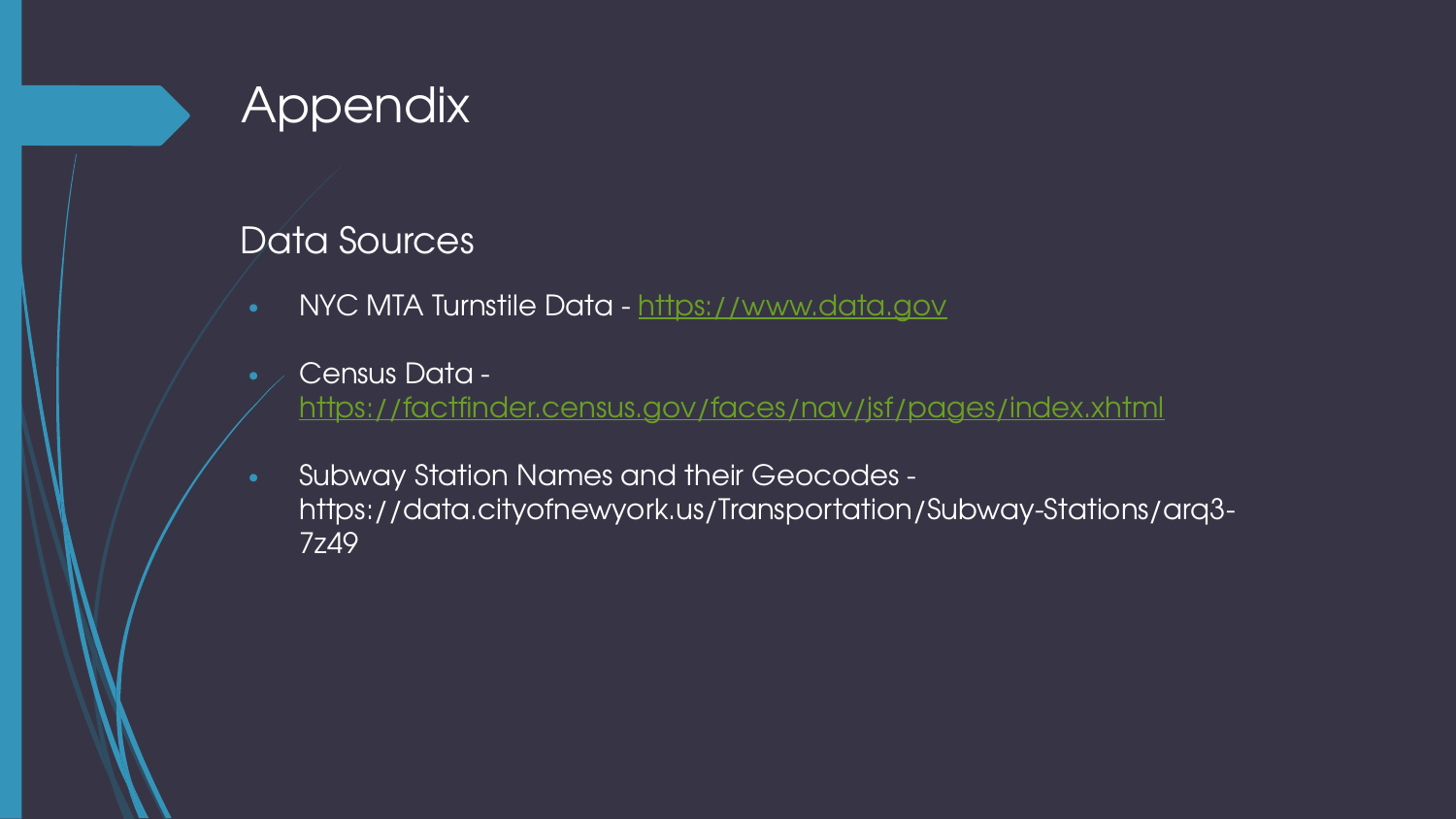

# Appendix
Data Sources

NYC MTA Turnstile Data - https://www.data.gov

Census Data - https://factfinder.census.gov/faces/nav/jsf/pages/index.xhtml

Subway Station Names and their Geocodes - https://data.cityofnewyork.us/Transportation/Subway-Stations/arq3-7z49